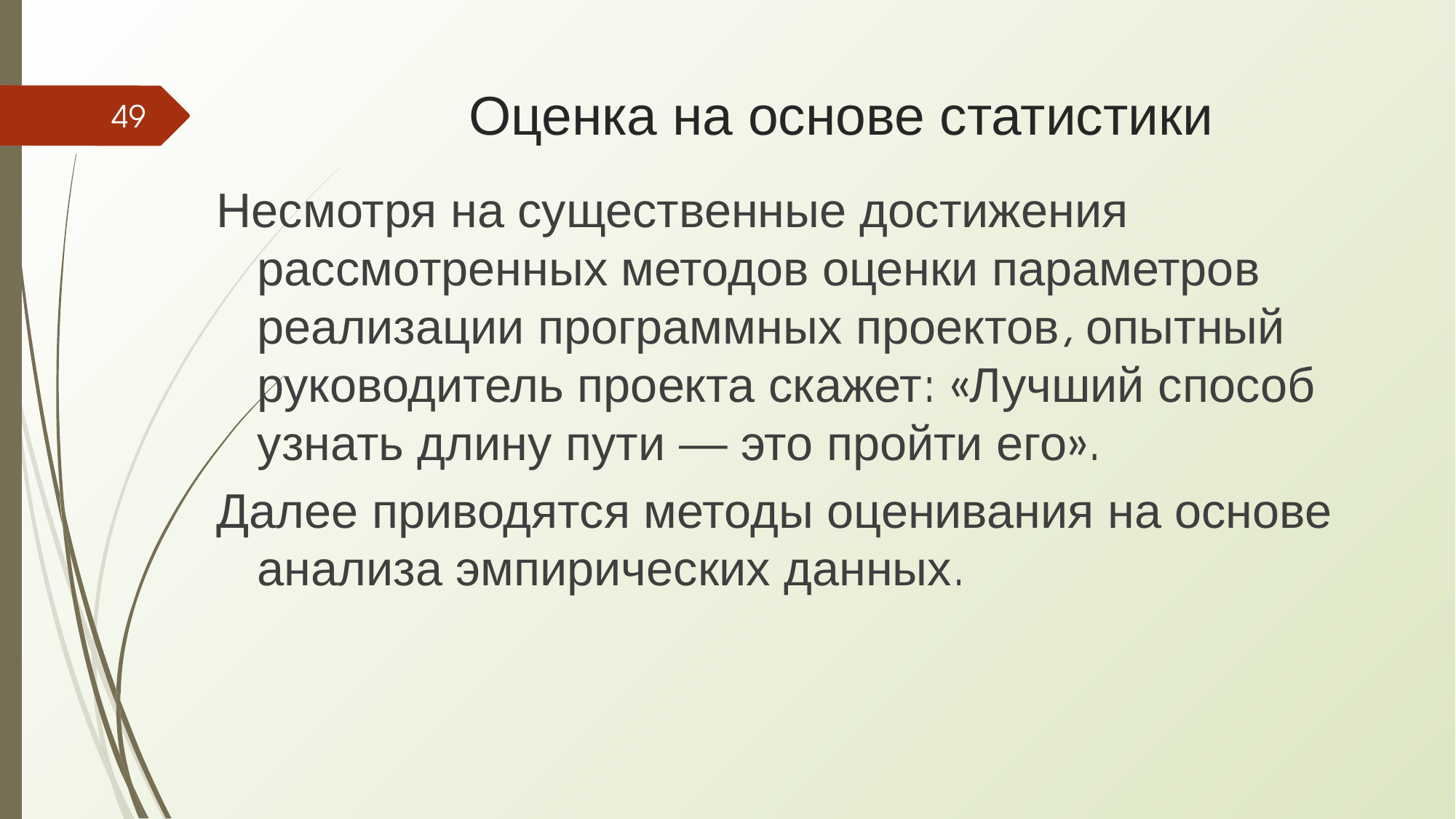

# Оценка на основе статистики
49
Несмотря на существенные достижения рассмотренных методов оценки параметров реализации программных проектов, опытный руководитель проекта скажет: «Лучший способ узнать длину пути — это пройти его».
Далее приводятся методы оценивания на основе анализа эмпирических данных.